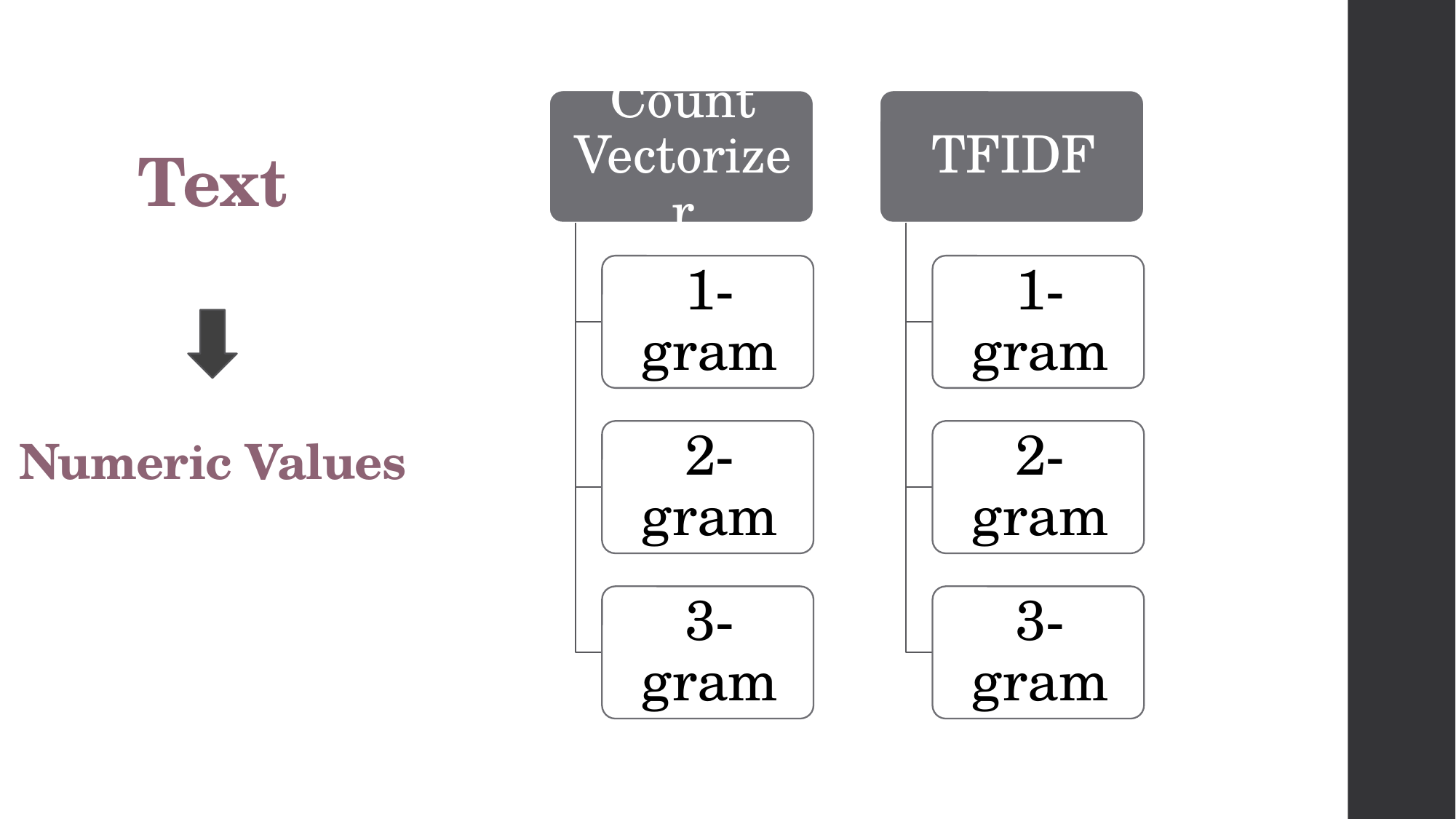

# Text Numeric Values

Count Vectorizer
1-gram
2-gram
3-gram
TFIDF
1-gram
2-gram
3-gram